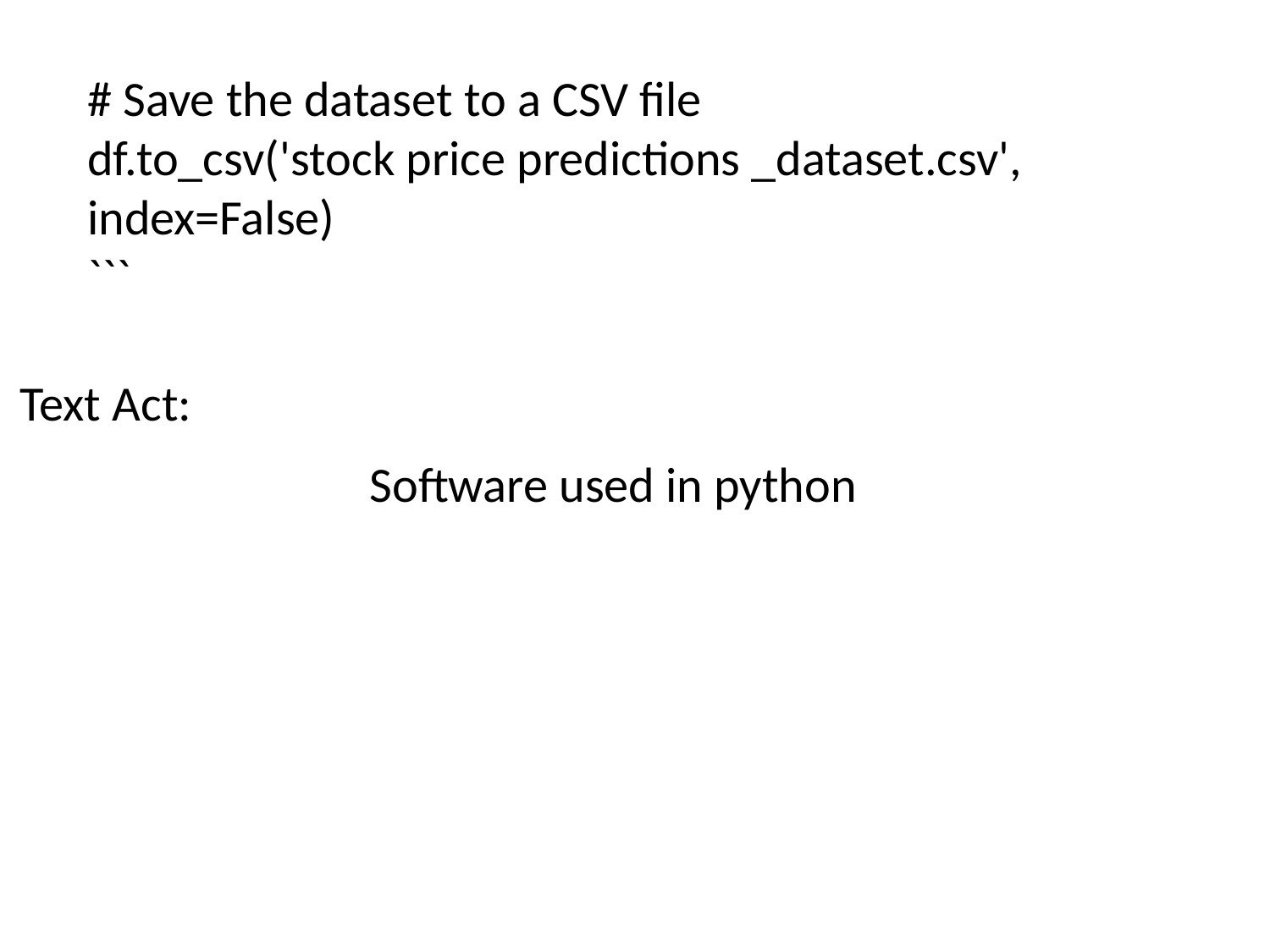

# Save the dataset to a CSV file
df.to_csv('stock price predictions _dataset.csv', index=False)
```
Text Act:
Software used in python